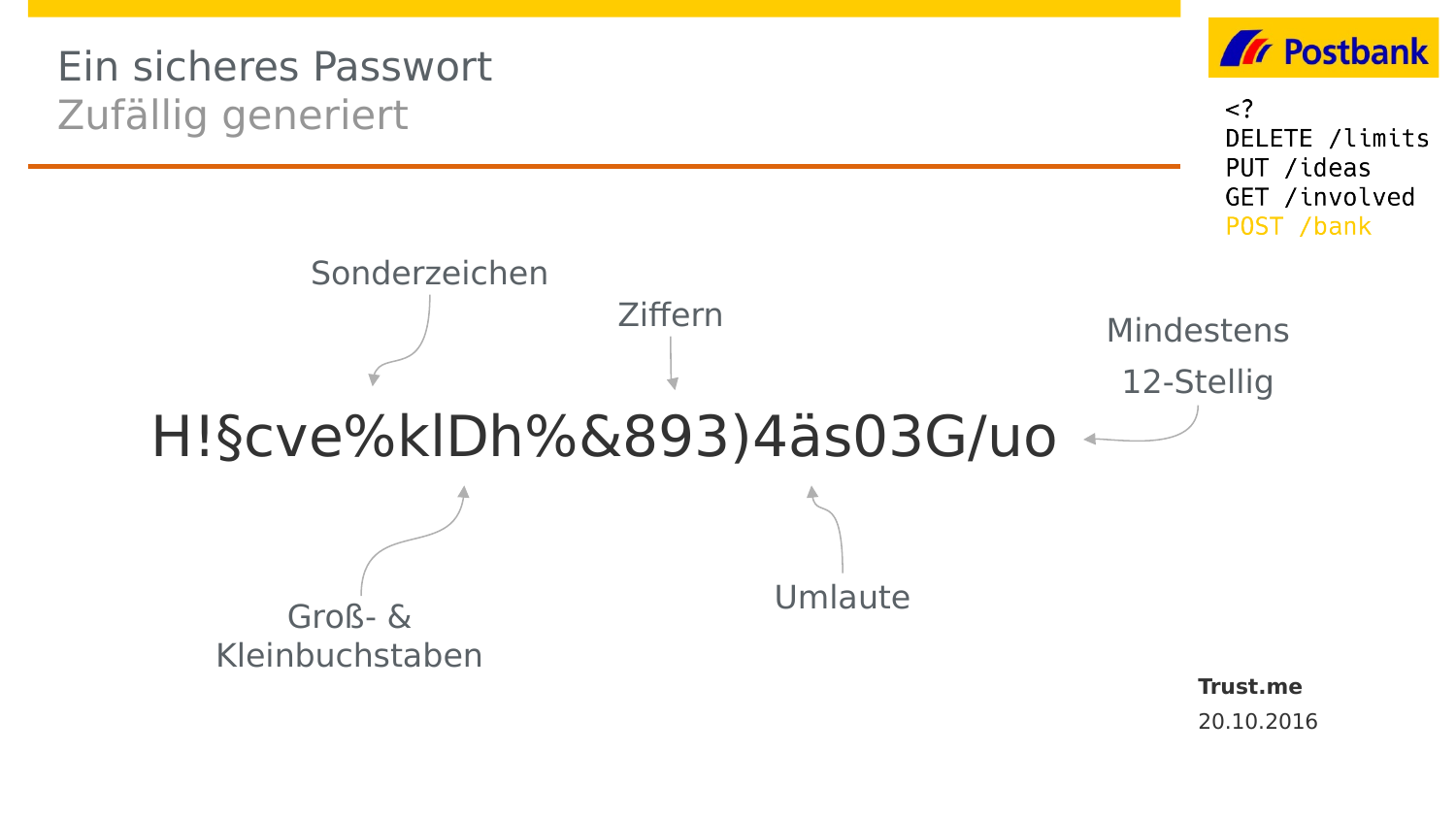

# Ein sicheres Passwort Zufällig generiert
Sonderzeichen
Ziffern
Mindestens
12-Stellig
H!§cve%klDh%&893)4äs03G/uo
Groß- & Kleinbuchstaben
Umlaute
Trust.me
20.10.2016